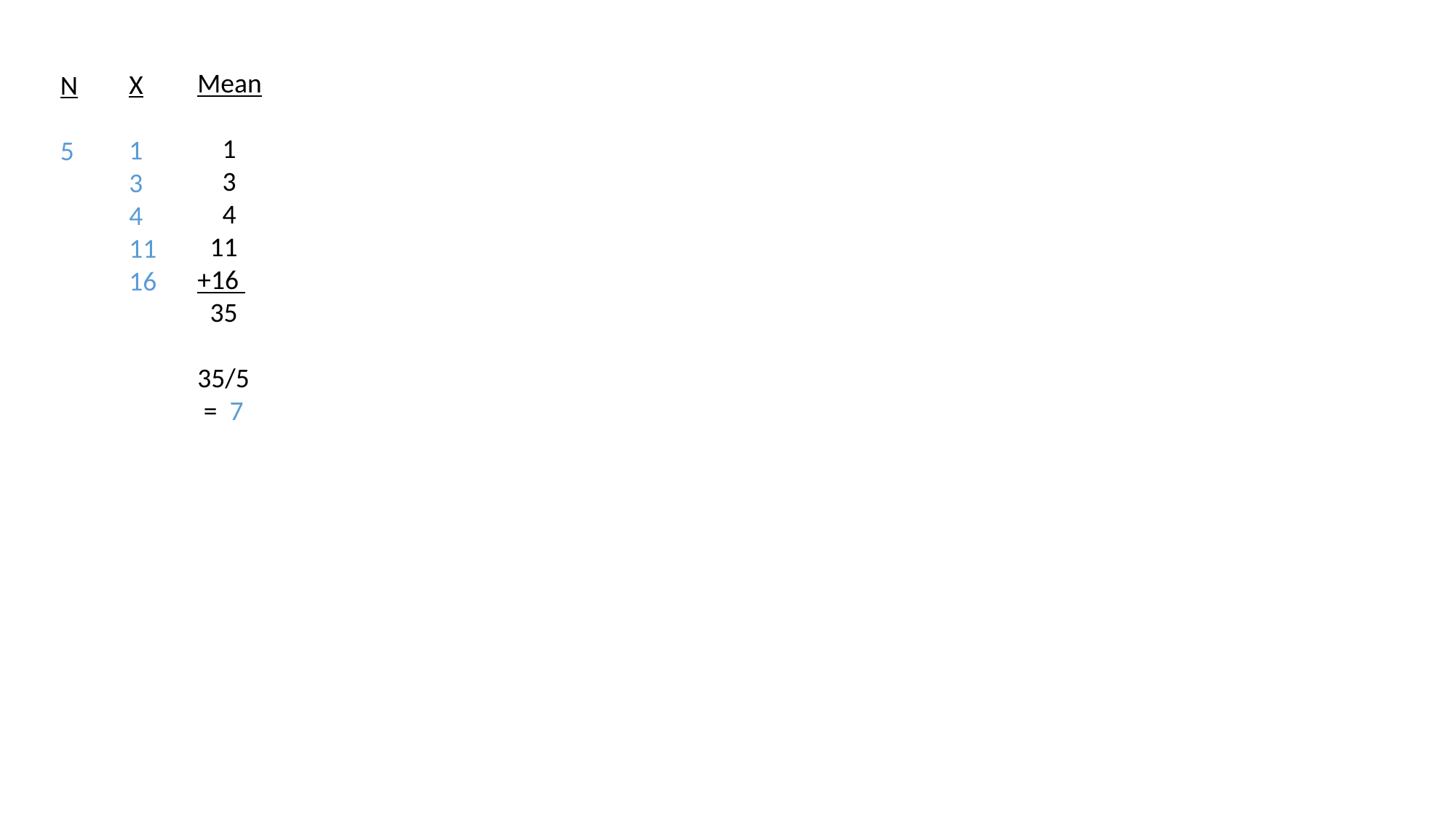

Mean

    1
    3
    4
  11
+16
  35

35/5
 =  7
X

1
3
4
11
16
N

5